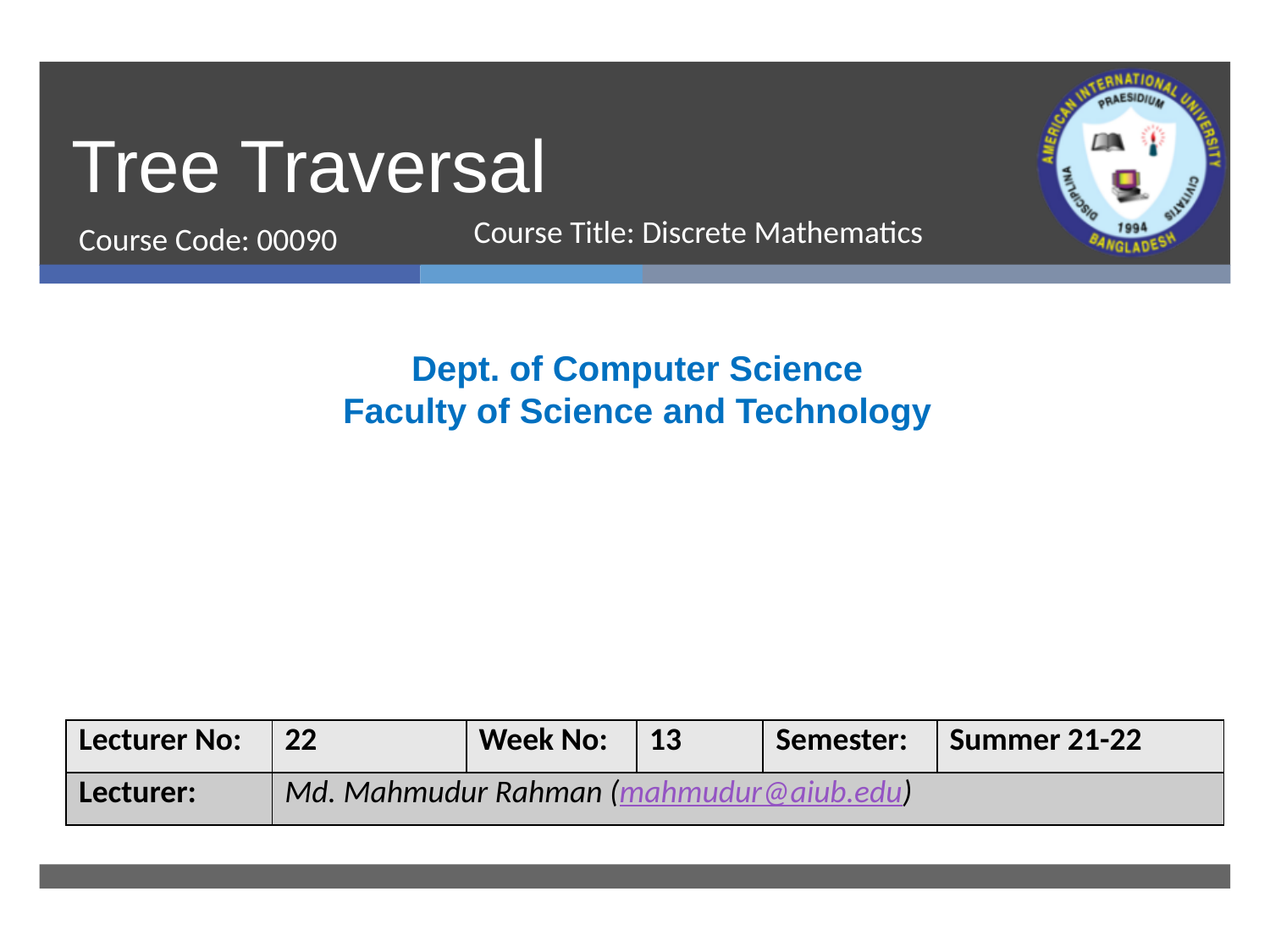

# Tree Traversal
Course Code: 00090
Course Title: Discrete Mathematics
Dept. of Computer Science
Faculty of Science and Technology
| Lecturer No: | 22 | Week No: | 13 | Semester: | Summer 21-22 |
| --- | --- | --- | --- | --- | --- |
| Lecturer: | Md. Mahmudur Rahman (mahmudur@aiub.edu) |  |  |  |  |